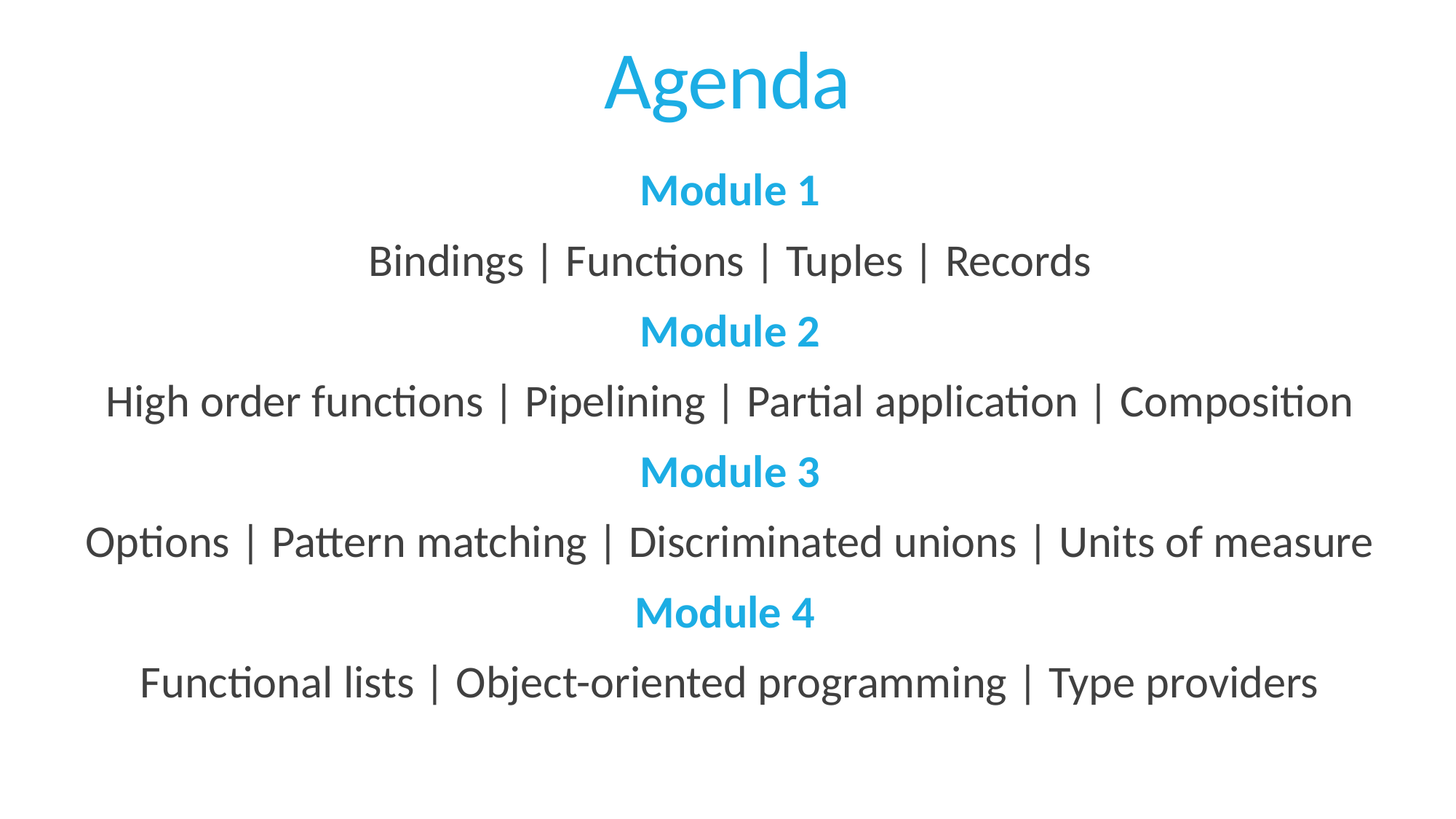

# Agenda
Module 1
Bindings | Functions | Tuples | Records
Module 2
High order functions | Pipelining | Partial application | Composition
Module 3
Options | Pattern matching | Discriminated unions | Units of measure
Module 4
Functional lists | Object-oriented programming | Type providers